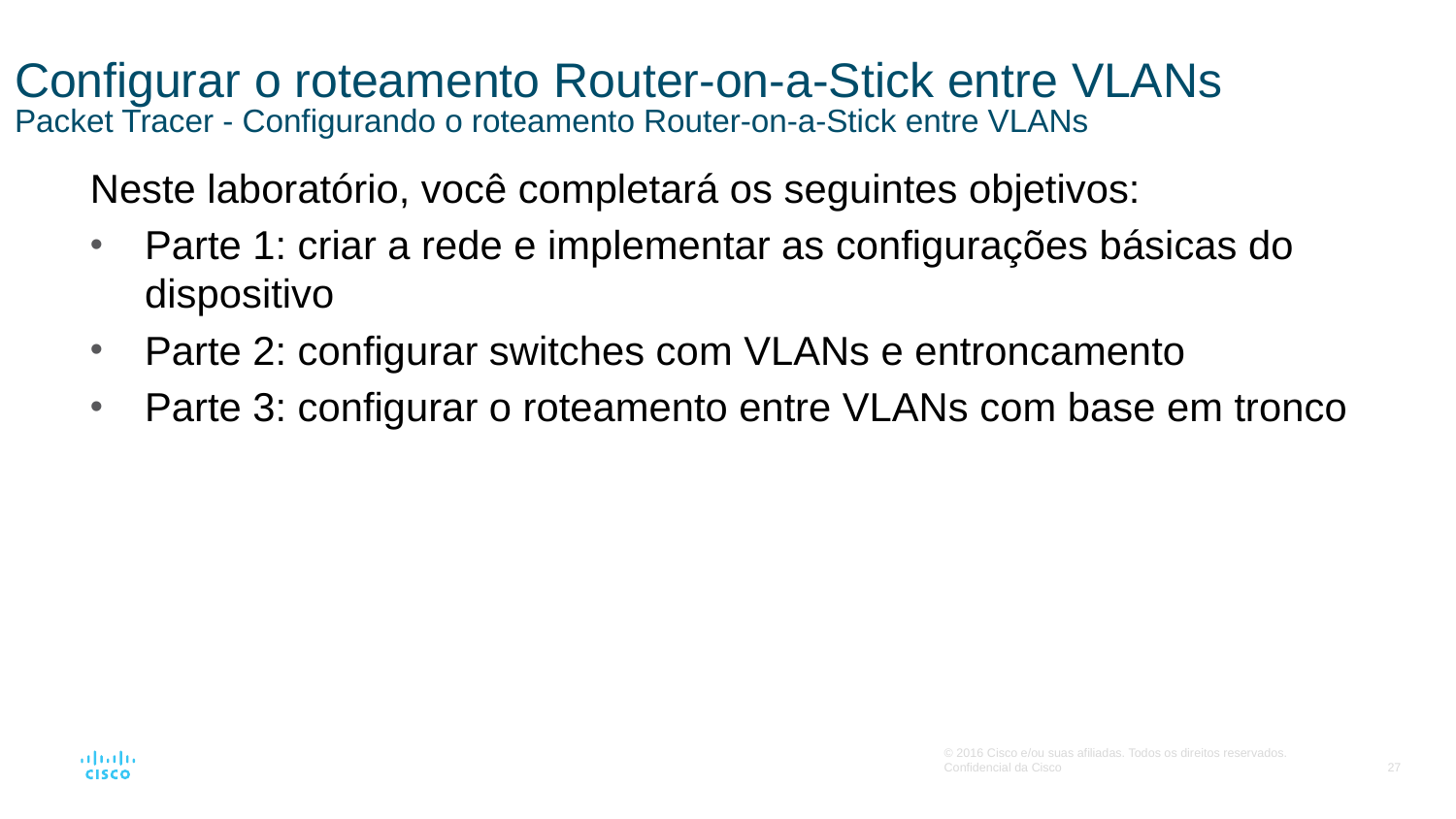

# Configurar o roteamento Router-on-a-Stick entre VLANs Packet Tracer - Configurando o roteamento Router-on-a-Stick entre VLANs
Neste laboratório, você completará os seguintes objetivos:
Parte 1: criar a rede e implementar as configurações básicas do dispositivo
Parte 2: configurar switches com VLANs e entroncamento
Parte 3: configurar o roteamento entre VLANs com base em tronco